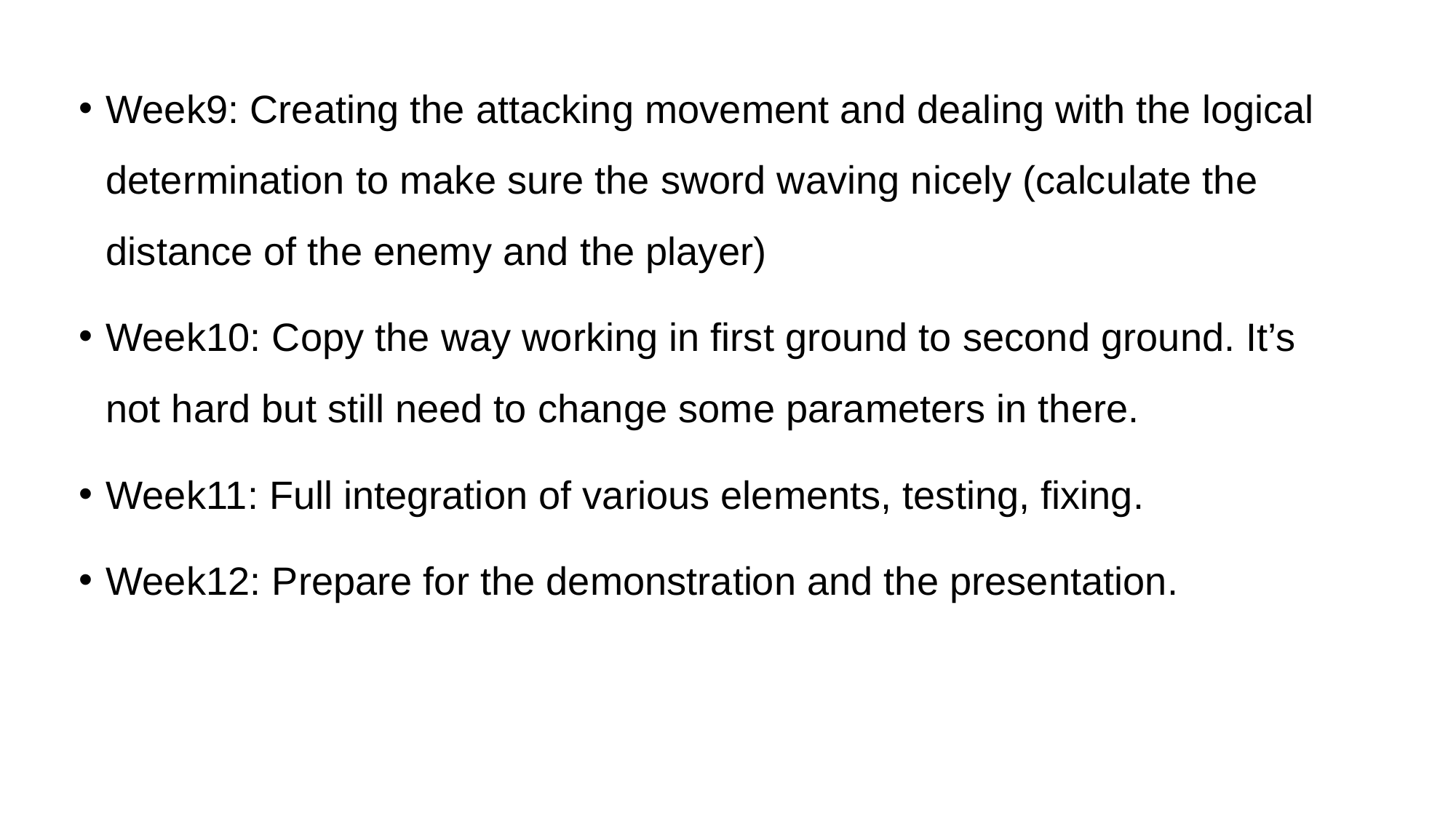

Week9: Creating the attacking movement and dealing with the logical determination to make sure the sword waving nicely (calculate the distance of the enemy and the player)
Week10: Copy the way working in first ground to second ground. It’s not hard but still need to change some parameters in there.
Week11: Full integration of various elements, testing, fixing.
Week12: Prepare for the demonstration and the presentation.